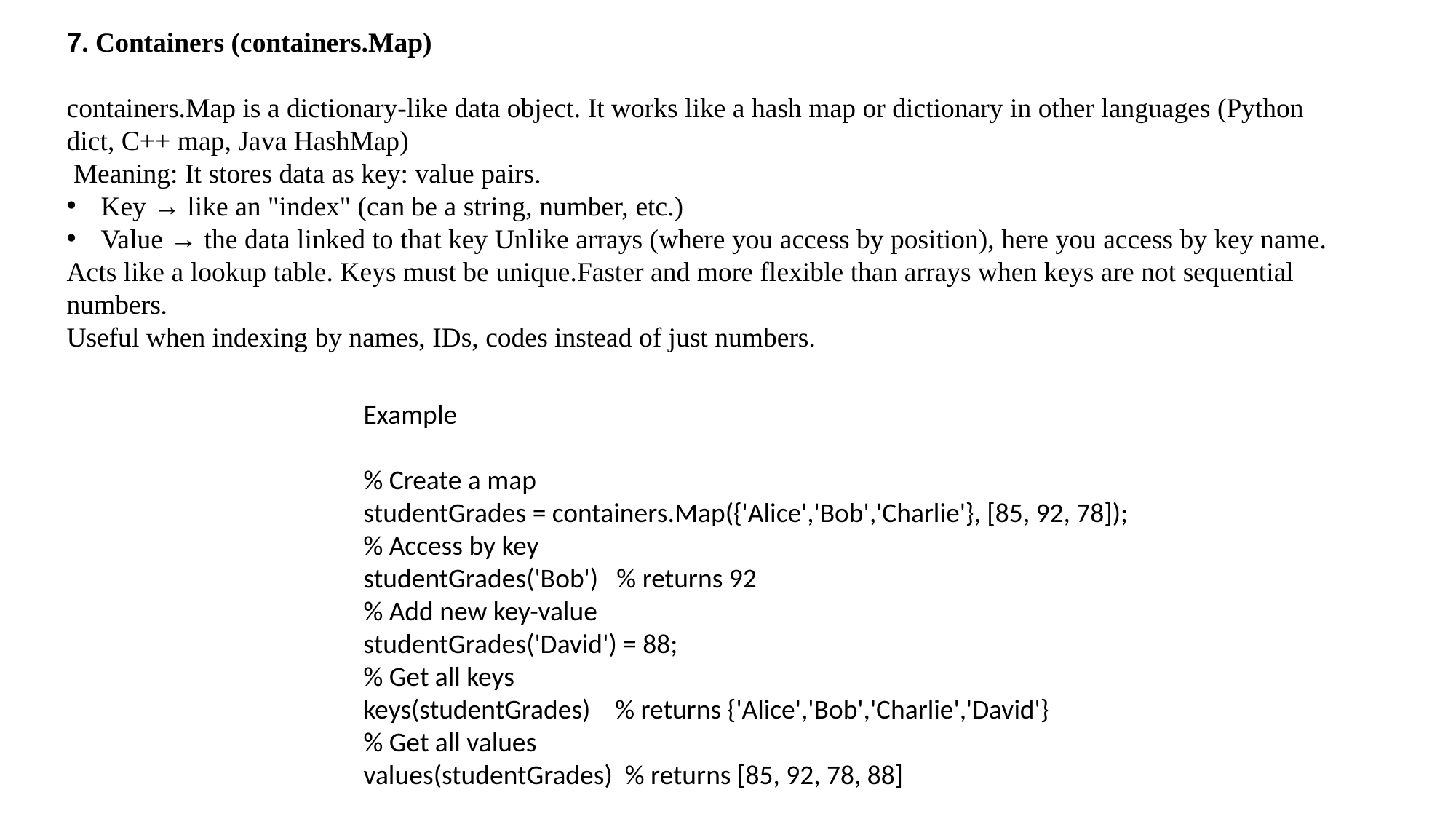

7. Containers (containers.Map)

containers.Map is a dictionary-like data object. It works like a hash map or dictionary in other languages (Python dict, C++ map, Java HashMap)
 Meaning: It stores data as key: value pairs.
Key → like an "index" (can be a string, number, etc.)
Value → the data linked to that key Unlike arrays (where you access by position), here you access by key name.
Acts like a lookup table. Keys must be unique.Faster and more flexible than arrays when keys are not sequential numbers.
Useful when indexing by names, IDs, codes instead of just numbers.
Example

% Create a map
studentGrades = containers.Map({'Alice','Bob','Charlie'}, [85, 92, 78]);
% Access by key
studentGrades('Bob')   % returns 92
% Add new key-value
studentGrades('David') = 88;
% Get all keys
keys(studentGrades)    % returns {'Alice','Bob','Charlie','David'}
% Get all values
values(studentGrades)  % returns [85, 92, 78, 88]